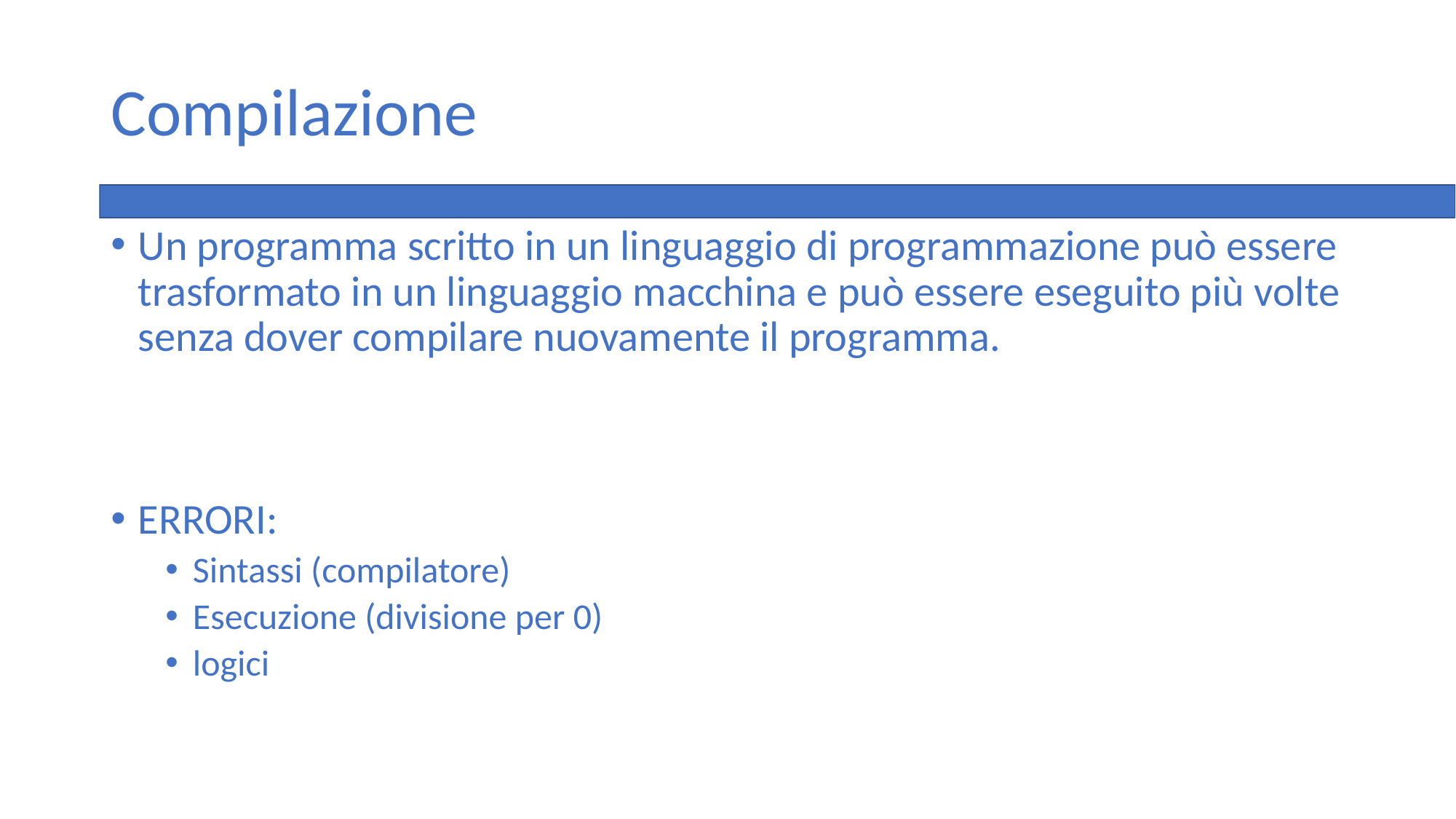

# Compilazione
Un programma scritto in un linguaggio di programmazione può essere trasformato in un linguaggio macchina e può essere eseguito più volte senza dover compilare nuovamente il programma.

ERRORI:
Sintassi (compilatore)
Esecuzione (divisione per 0)
logici